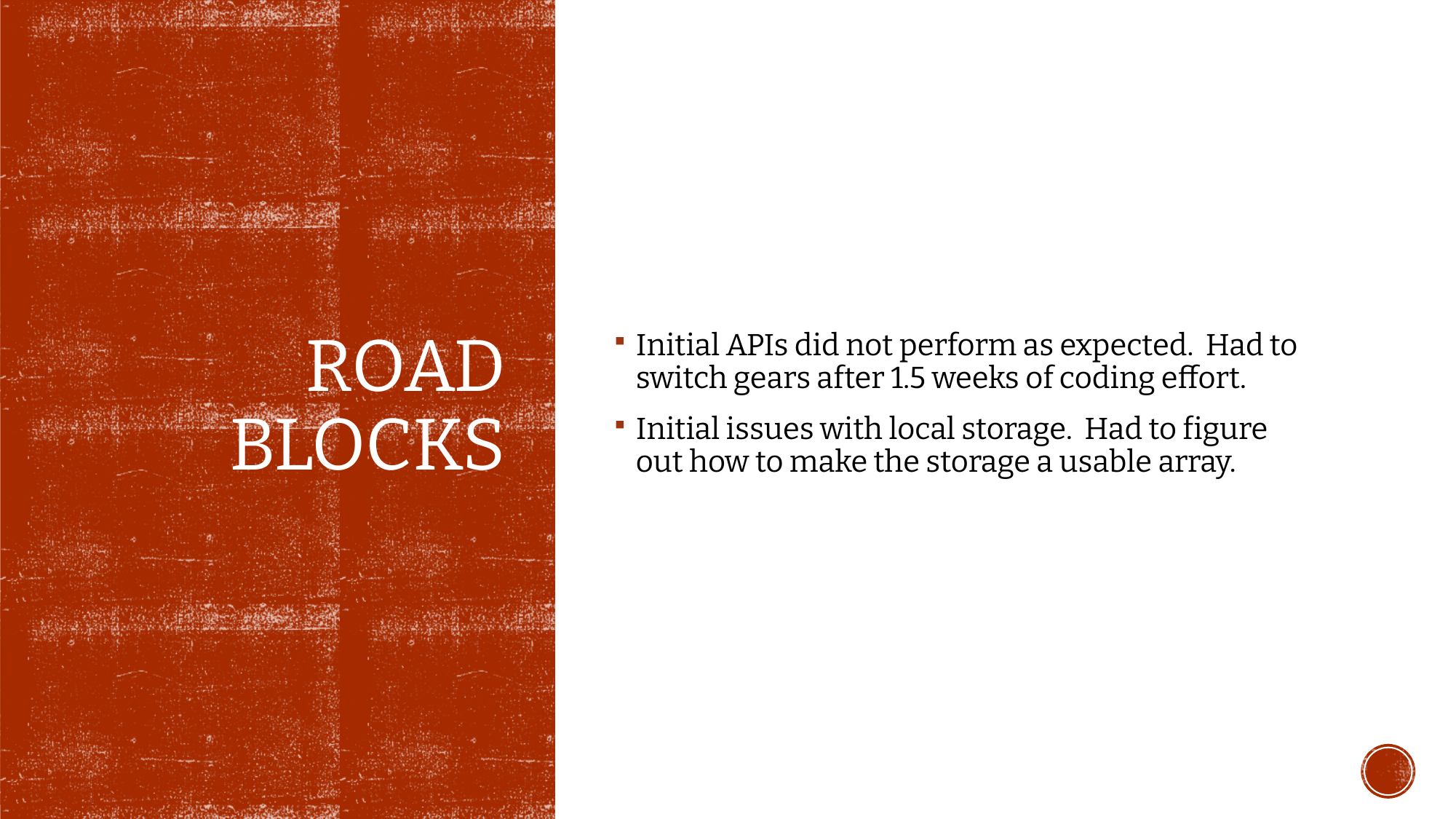

Initial APIs did not perform as expected.  Had to switch gears after 1.5 weeks of coding effort.
Initial issues with local storage.  Had to figure out how to make the storage a usable array.
# Road blocks